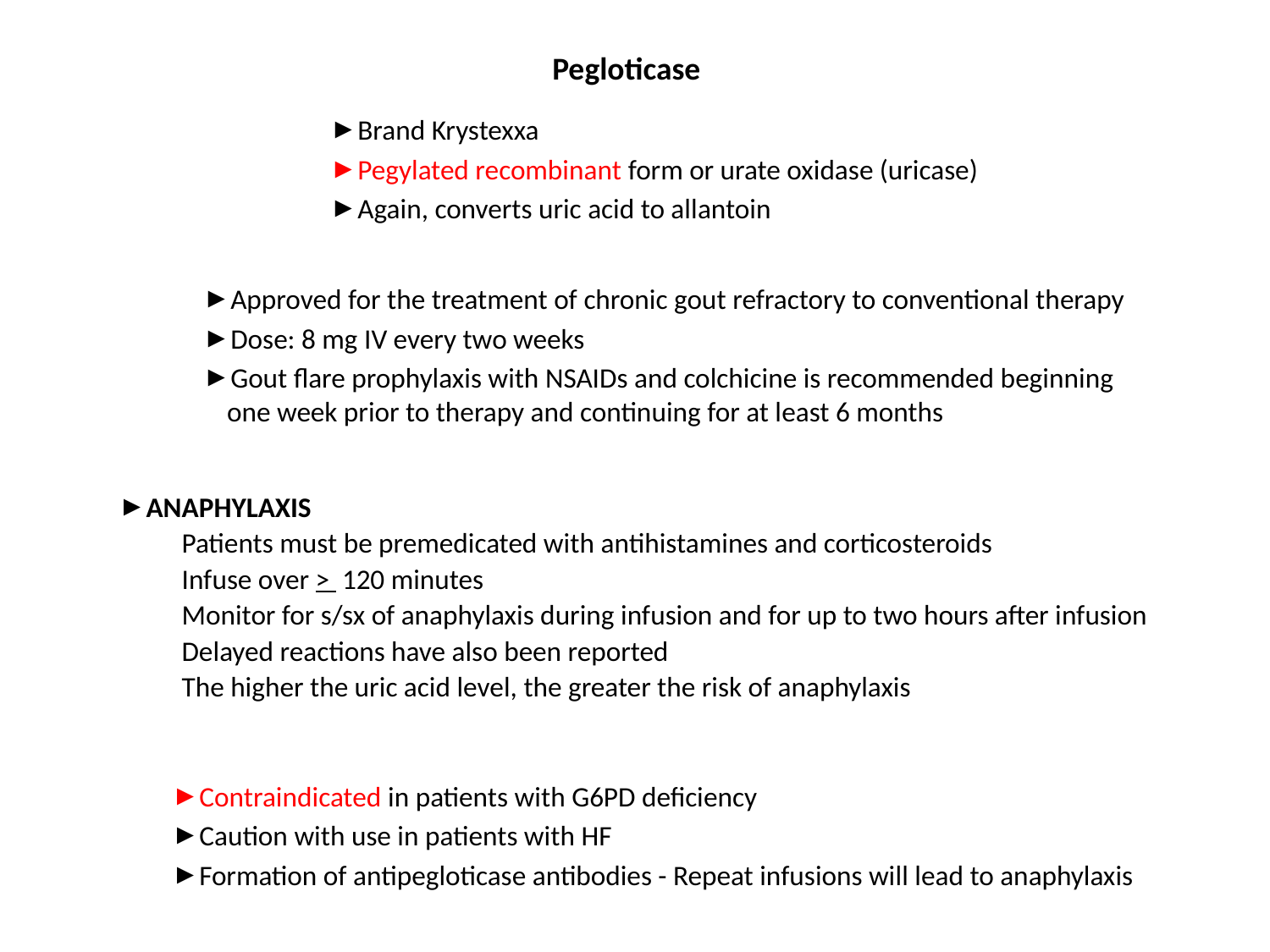

Pegloticase
Brand Krystexxa
Pegylated recombinant form or urate oxidase (uricase)
Again, converts uric acid to allantoin
Approved for the treatment of chronic gout refractory to conventional therapy
Dose: 8 mg IV every two weeks
Gout flare prophylaxis with NSAIDs and colchicine is recommended beginning one week prior to therapy and continuing for at least 6 months
ANAPHYLAXIS
Patients must be premedicated with antihistamines and corticosteroids
Infuse over >  120 minutes
Monitor for s/sx of anaphylaxis during infusion and for up to two hours after infusion
Delayed reactions have also been reported
The higher the uric acid level, the greater the risk of anaphylaxis
Contraindicated in patients with G6PD deficiency
Caution with use in patients with HF
Formation of antipegloticase antibodies - Repeat infusions will lead to anaphylaxis